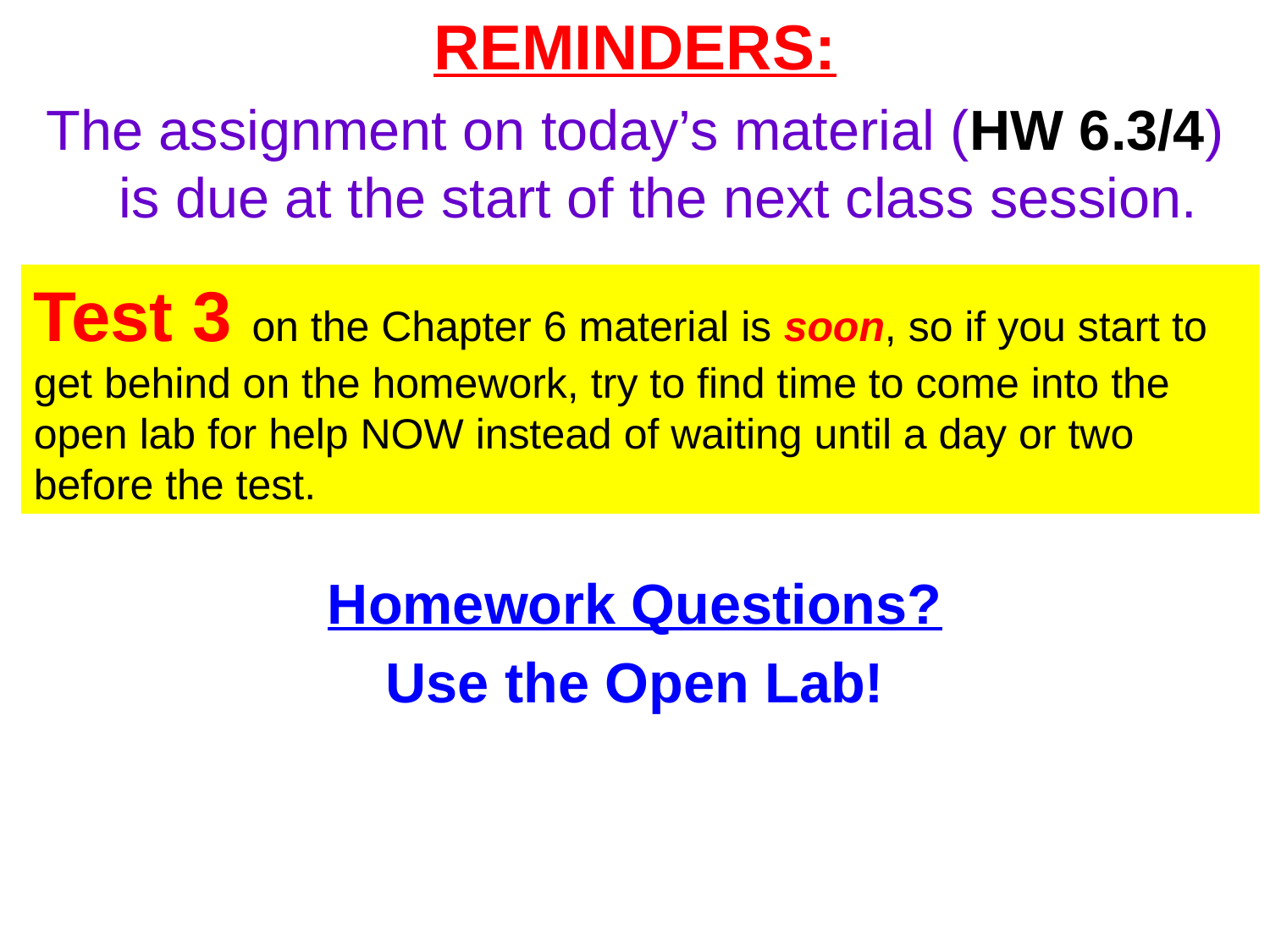

REMINDERS:
The assignment on today’s material (HW 6.3/4) is due at the start of the next class session.

Test 3 on the Chapter 6 material is soon, so if you start to get behind on the homework, try to find time to come into the open lab for help NOW instead of waiting until a day or two before the test.

Homework Questions?
Use the Open Lab!